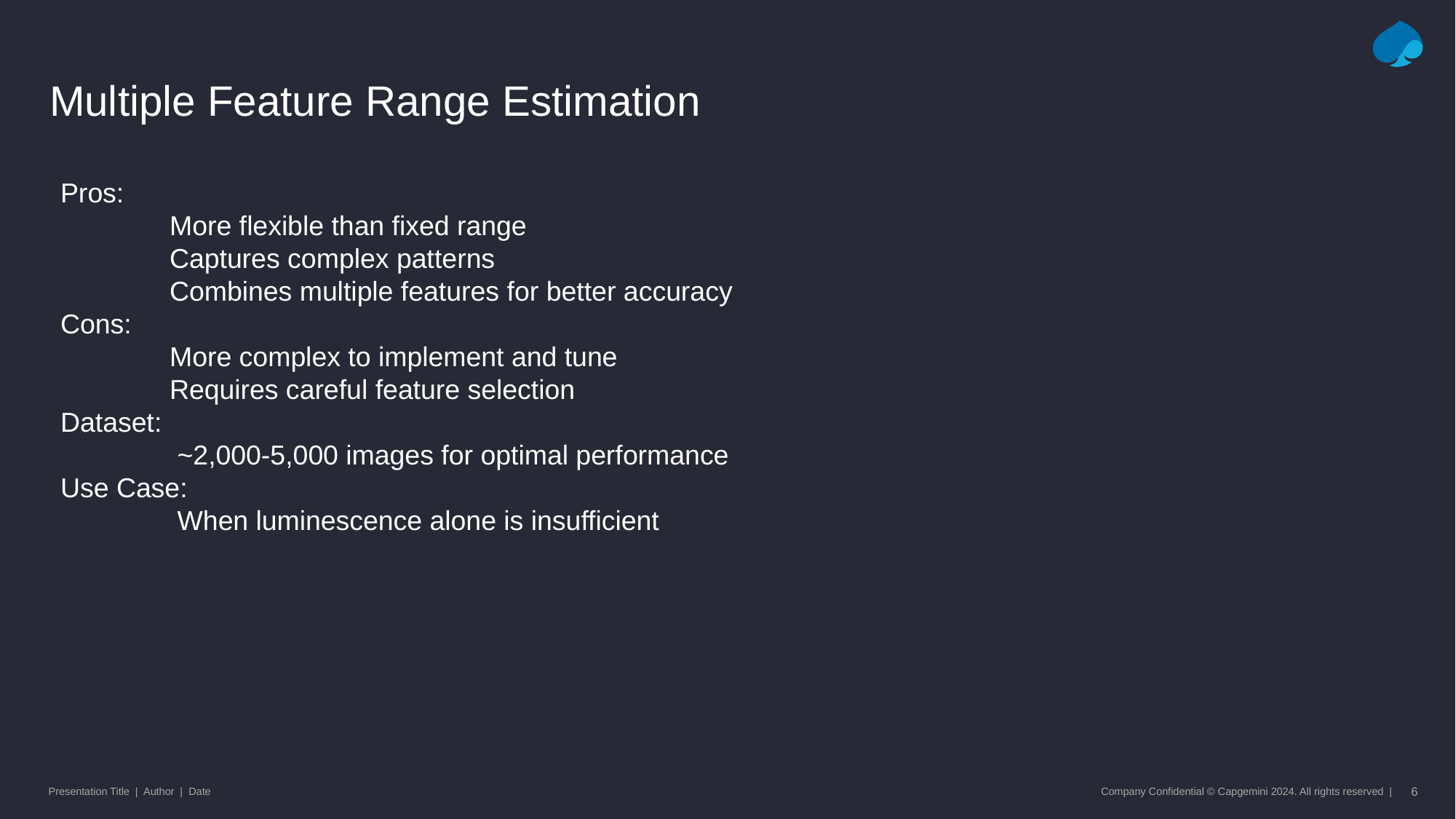

# Multiple Feature Range Estimation

Pros:
	More flexible than fixed range
	Captures complex patterns
	Combines multiple features for better accuracy
Cons:
	More complex to implement and tune
	Requires careful feature selection
Dataset:
	 ~2,000-5,000 images for optimal performance
Use Case:
	 When luminescence alone is insufficient